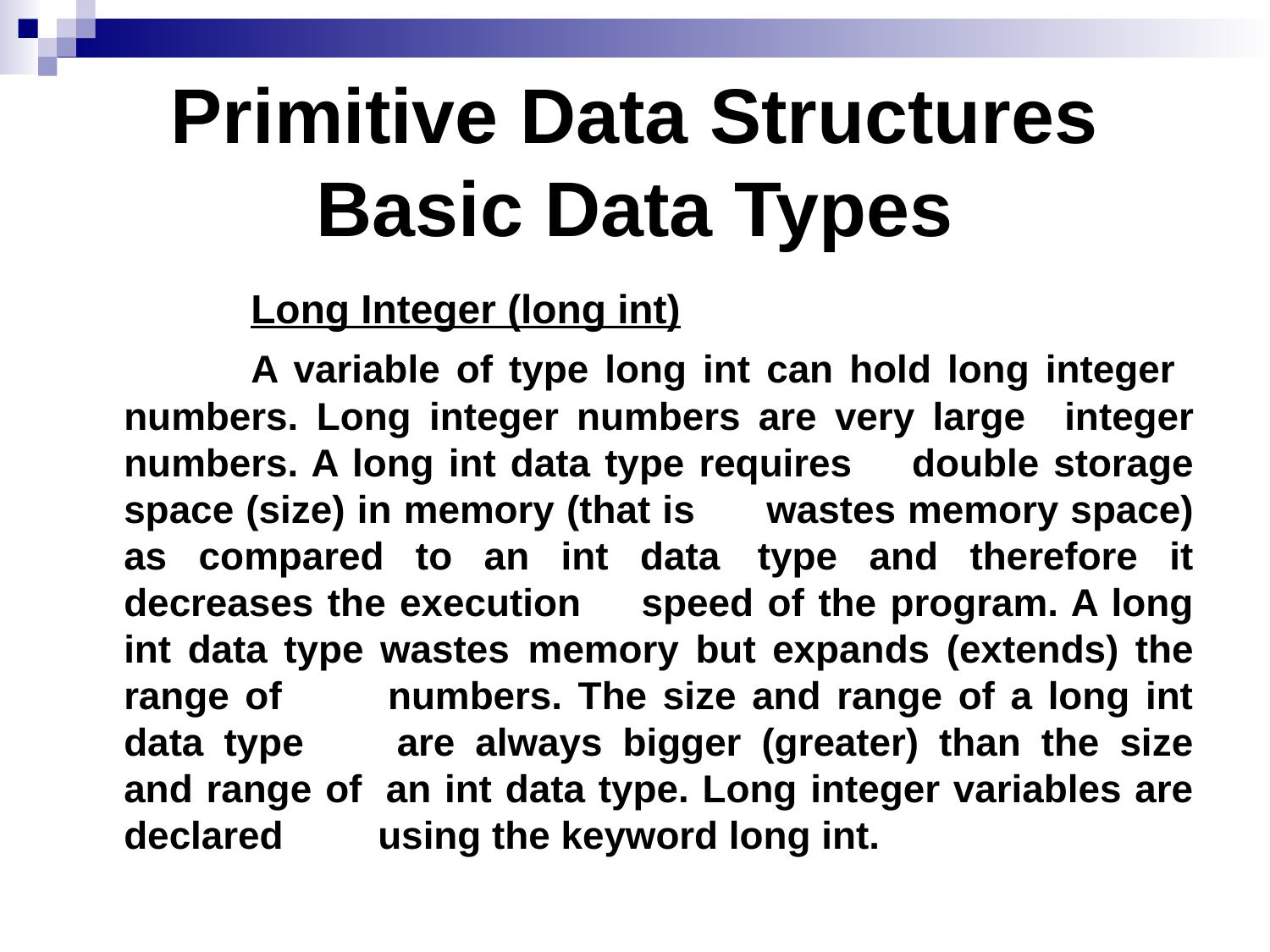

# Primitive Data Structures Basic Data Types
		Long Integer (long int)
		A variable of type long int can hold long integer 	numbers. Long integer numbers are very large 	integer numbers. A long int data type requires 	double storage space (size) in memory (that is 	wastes memory space) as compared to an int data 	type and therefore it decreases the execution 	speed of the program. A long int data type wastes 	memory but expands (extends) the range of 	numbers. The size and range of a long int data type 	are always bigger (greater) than the size and range of 	an int data type. Long integer variables are declared 	using the keyword long int.